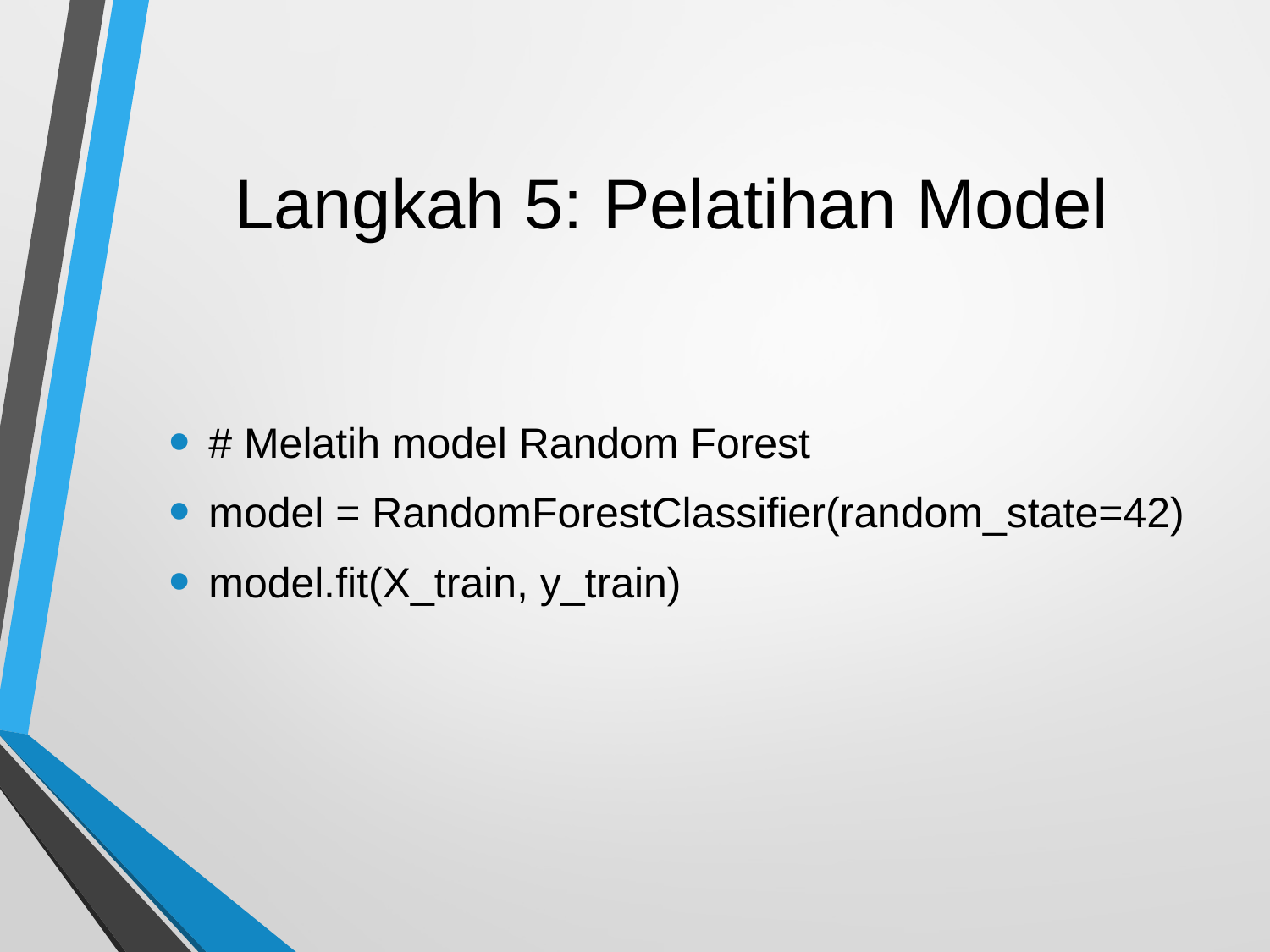

# Langkah 5: Pelatihan Model

# Melatih model Random Forest
model = RandomForestClassifier(random_state=42)
model.fit(X_train, y_train)